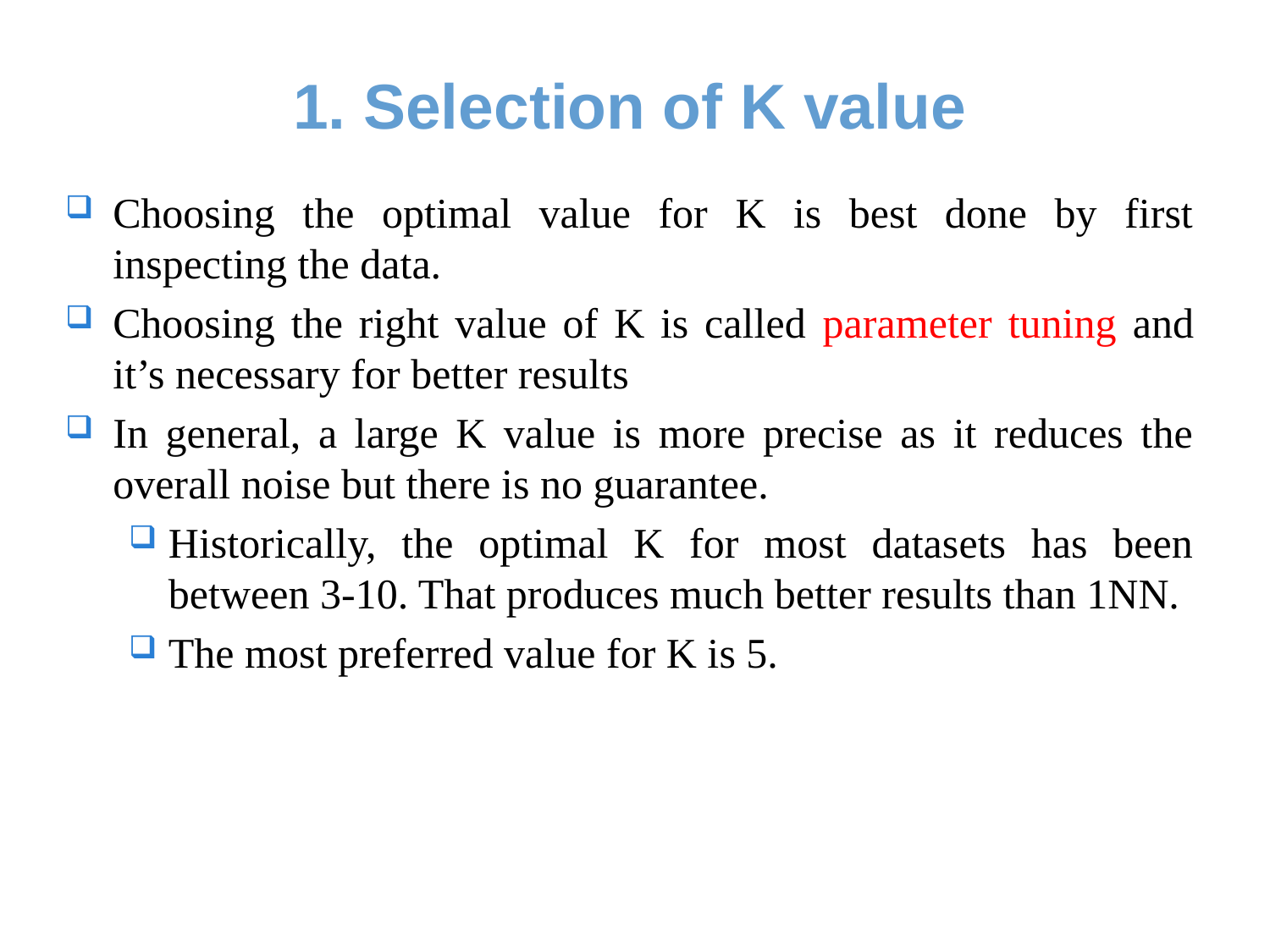

# 1. Selection of K value
Choosing the optimal value for K is best done by first inspecting the data.
Choosing the right value of K is called parameter tuning and it’s necessary for better results
In general, a large K value is more precise as it reduces the overall noise but there is no guarantee.
Historically, the optimal K for most datasets has been between 3-10. That produces much better results than 1NN.
The most preferred value for K is 5.